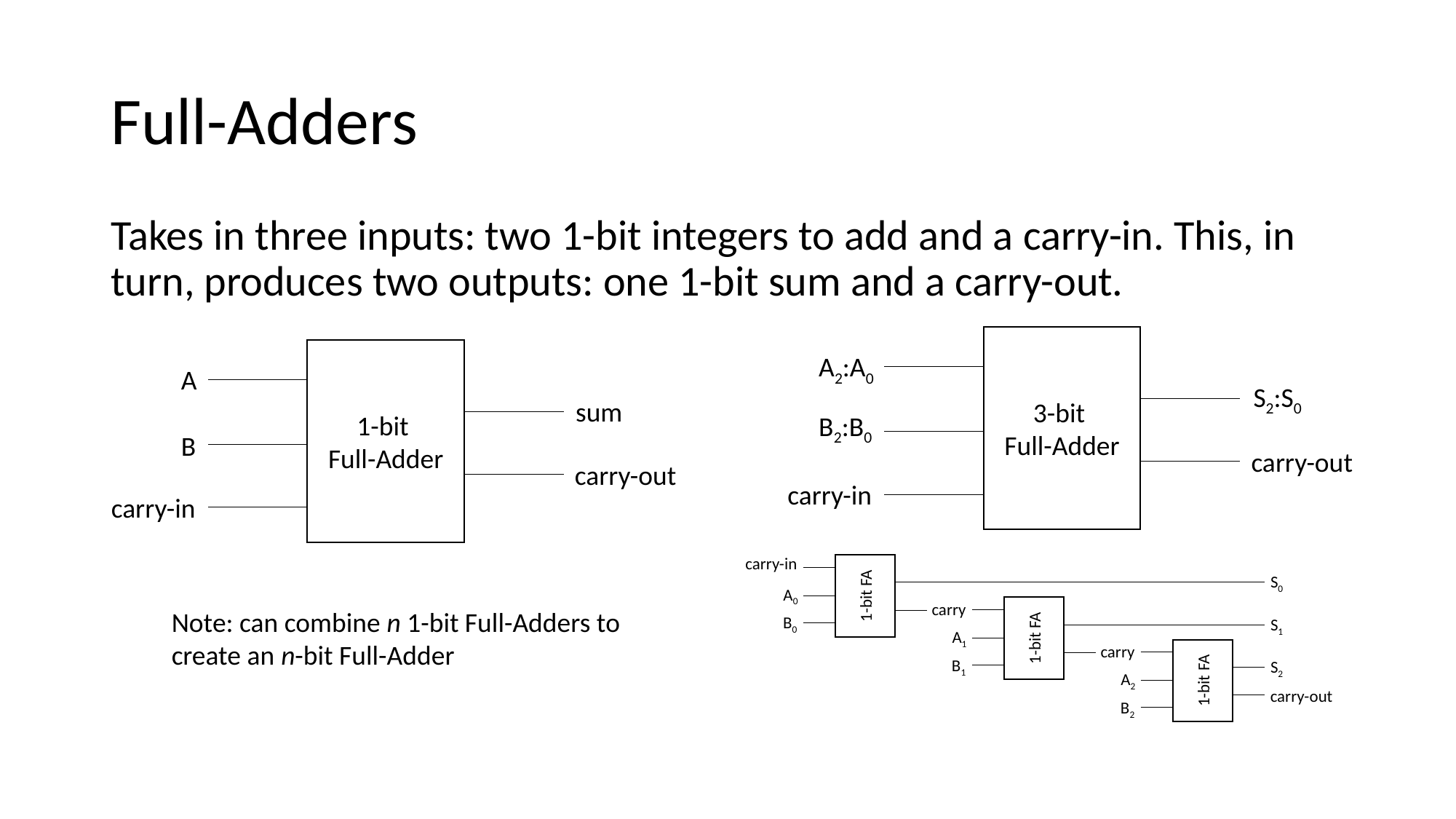

# Full-Adders
Takes in three inputs: two 1-bit integers to add and a carry-in. This, in turn, produces two outputs: one 1-bit sum and a carry-out.
3-bit
Full-Adder
1-bit
Full-Adder
A2:A0
A
S2:S0
sum
B2:B0
B
carry-out
carry-out
carry-in
carry-in
carry-in
S0
1-bit FA
A0
carry
Note: can combine n 1-bit Full-Adders to
create an n-bit Full-Adder
B0
1-bit FA
S1
A1
carry
B1
1-bit FA
S2
A2
carry-out
B2